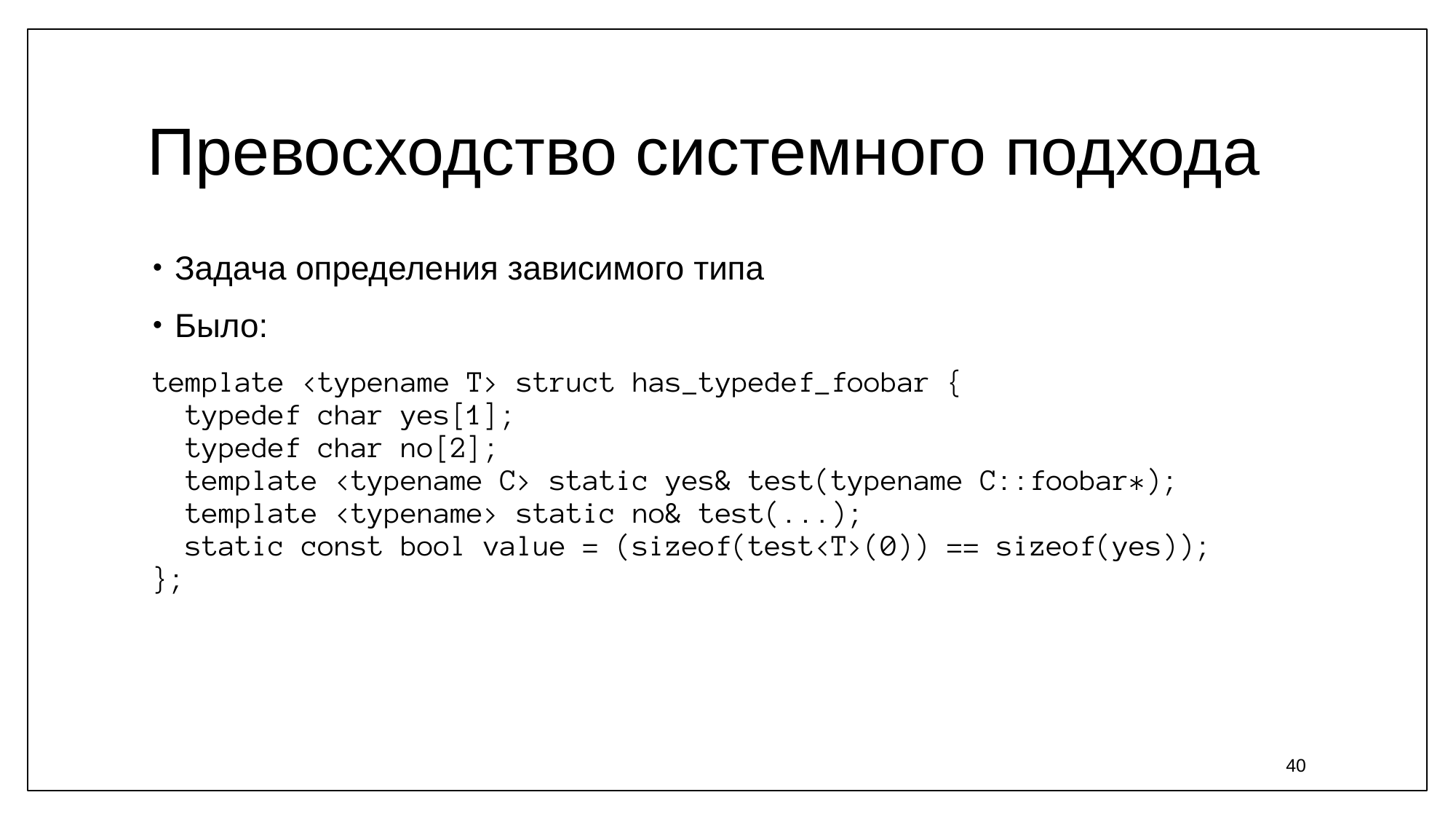

# Превосходство системного подхода
Задача определения зависимого типа
Было:
template <typename T> struct has_typedef_foobar {
  typedef char yes[1];
  typedef char no[2];
  template <typename C> static yes& test(typename C::foobar*);
  template <typename> static no& test(...);
  static const bool value = (sizeof(test<T>(0)) == sizeof(yes));
};
40